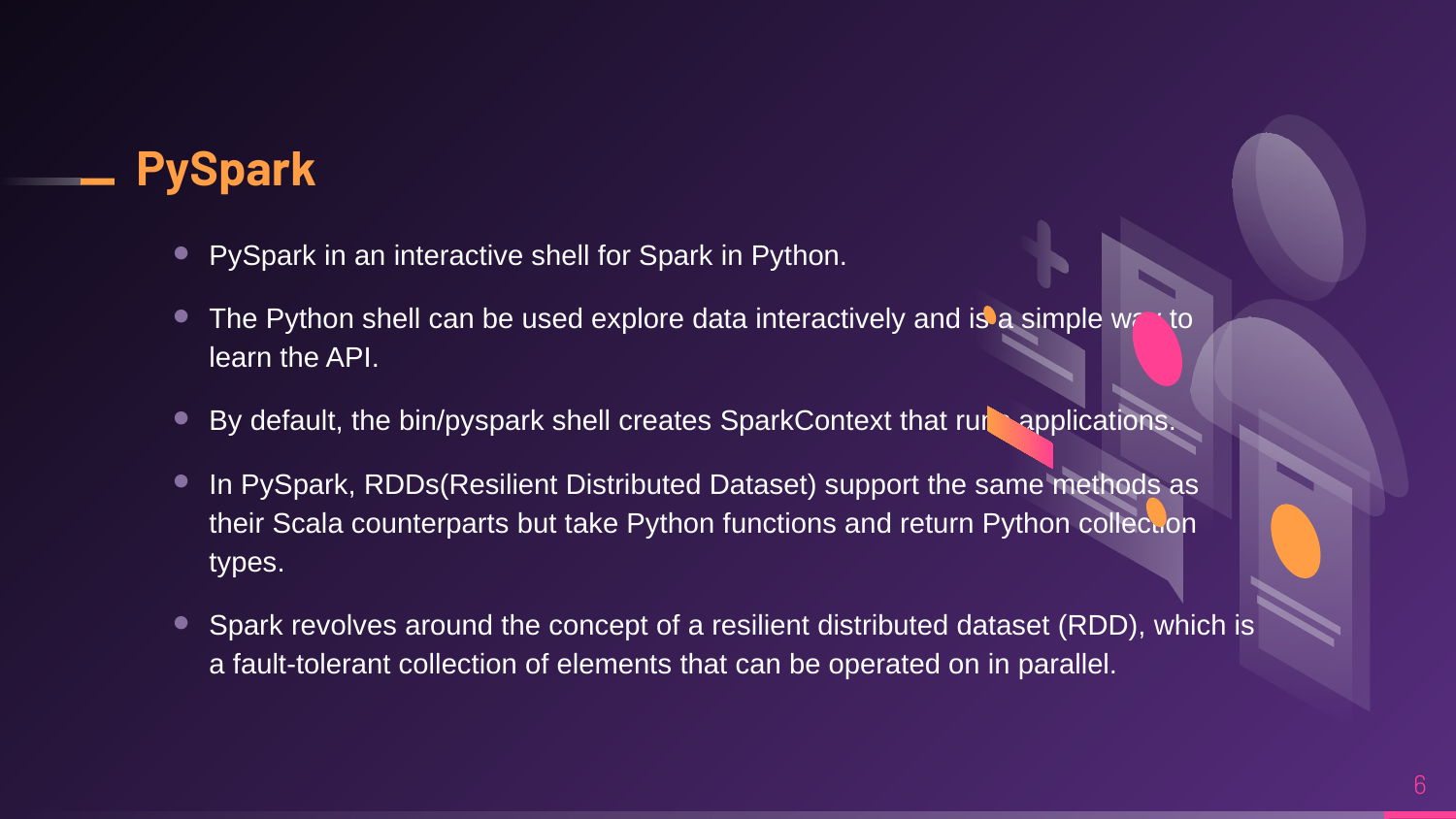

# PySpark
PySpark in an interactive shell for Spark in Python.
The Python shell can be used explore data interactively and is a simple way to learn the API.
By default, the bin/pyspark shell creates SparkContext that runs applications.
In PySpark, RDDs(Resilient Distributed Dataset) support the same methods as their Scala counterparts but take Python functions and return Python collection types.
Spark revolves around the concept of a resilient distributed dataset (RDD), which is a fault-tolerant collection of elements that can be operated on in parallel.

6